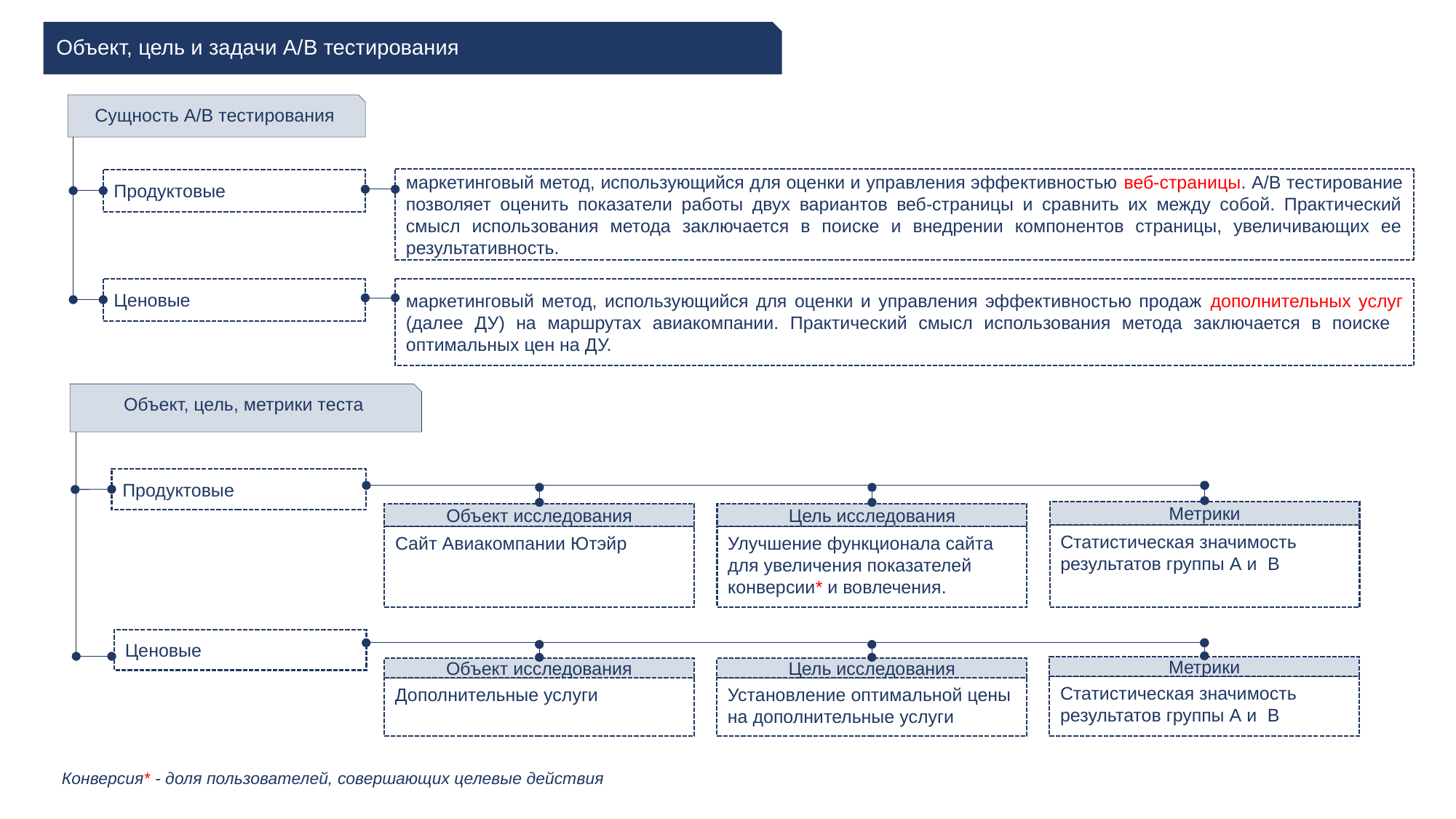

Объект, цель и задачи А/B тестирования
Сущность А/В тестирования
Продуктовые
Ценовые
маркетинговый метод, использующийся для оценки и управления эффективностью веб-страницы. А/B тестирование позволяет оценить показатели работы двух вариантов веб-страницы и сравнить их между собой. Практический смысл использования метода заключается в поиске и внедрении компонентов страницы, увеличивающих ее результативность.
маркетинговый метод, использующийся для оценки и управления эффективностью продаж дополнительных услуг (далее ДУ) на маршрутах авиакомпании. Практический смысл использования метода заключается в поиске  оптимальных цен на ДУ.
Объект, цель, метрики теста
Продуктовые
Ценовые
Метрики
Статистическая значимость результатов группы А и  B
Объект исследования
Сайт Авиакомпании Ютэйр
Цель исследования
Улучшение функционала сайта для увеличения показателей конверсии* и вовлечения.

Метрики
Статистическая значимость результатов группы А и  B
Объект исследования
Дополнительные услуги
Цель исследования
Установление оптимальной цены на дополнительные услуги
Конверсия* - доля пользователей, совершающих целевые действия